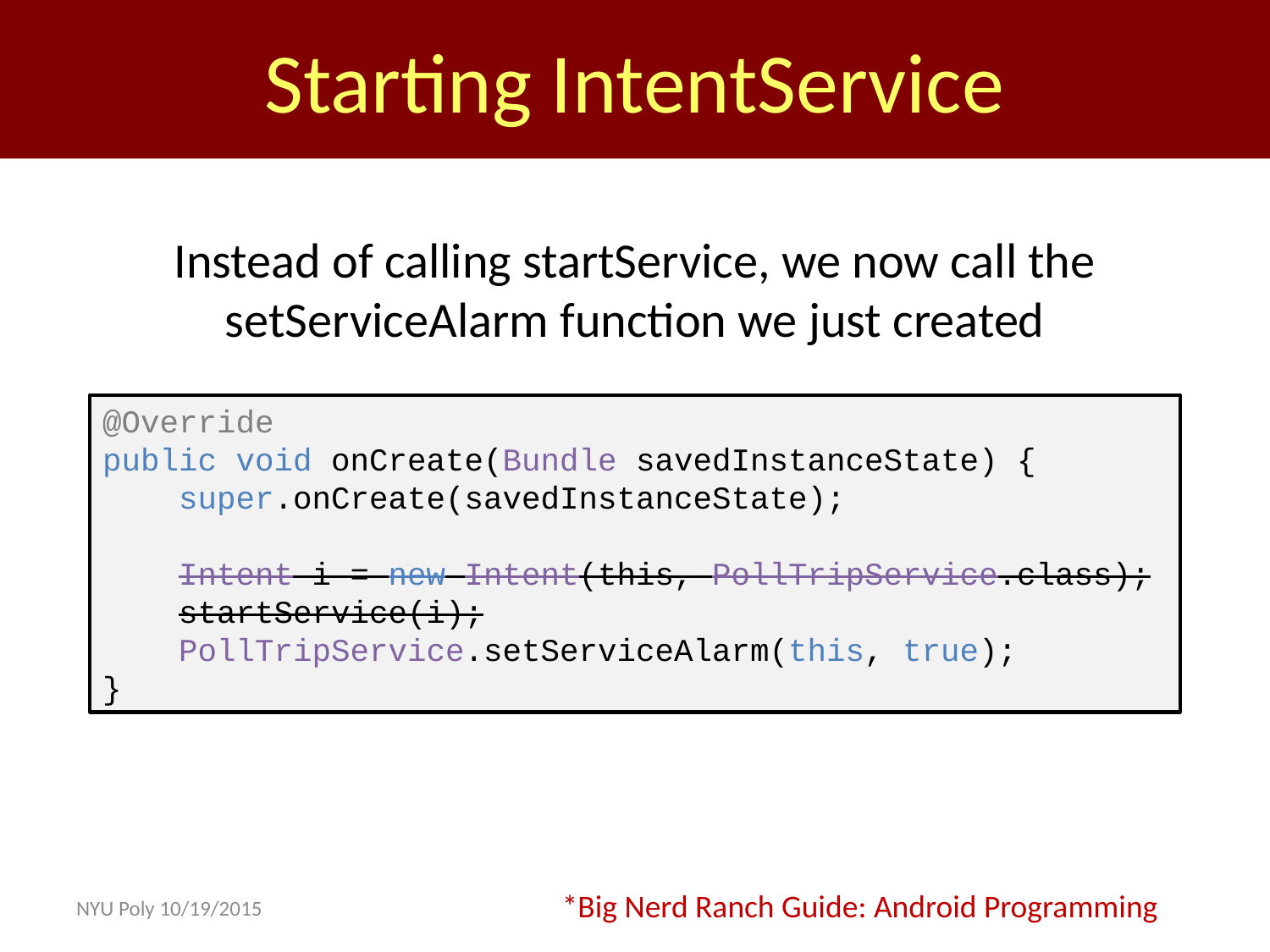

Starting IntentService
Instead of calling startService, we now call the setServiceAlarm function we just created
@Override
public void onCreate(Bundle savedInstanceState) {
    super.onCreate(savedInstanceState);

    Intent i = new Intent(this, PollTripService.class);
    startService(i);
    PollTripService.setServiceAlarm(this, true);
}
*Big Nerd Ranch Guide: Android Programming
NYU Poly 10/19/2015